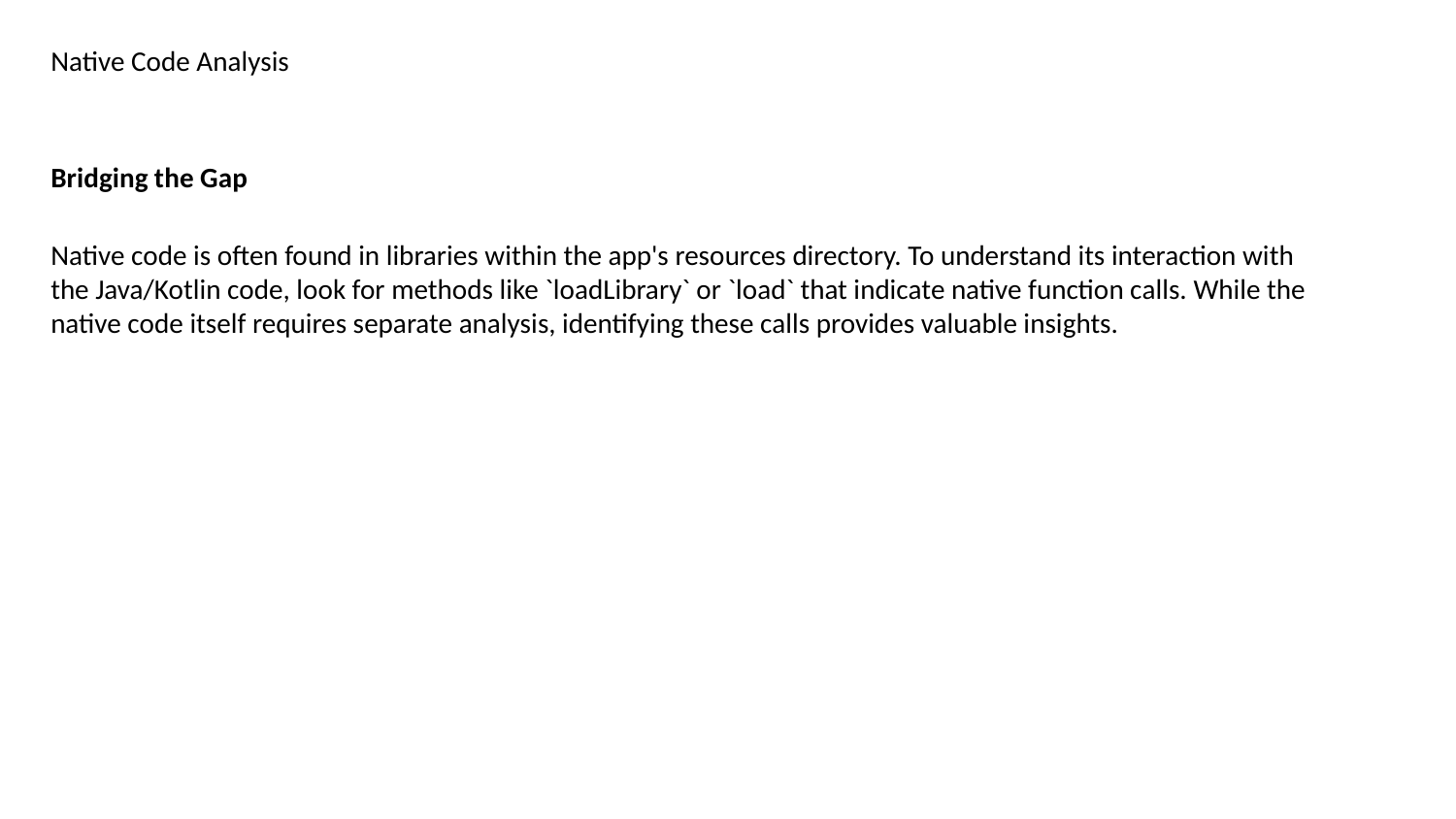

Native Code Analysis

Bridging the Gap

Native code is often found in libraries within the app's resources directory. To understand its interaction with the Java/Kotlin code, look for methods like `loadLibrary` or `load` that indicate native function calls. While the native code itself requires separate analysis, identifying these calls provides valuable insights.